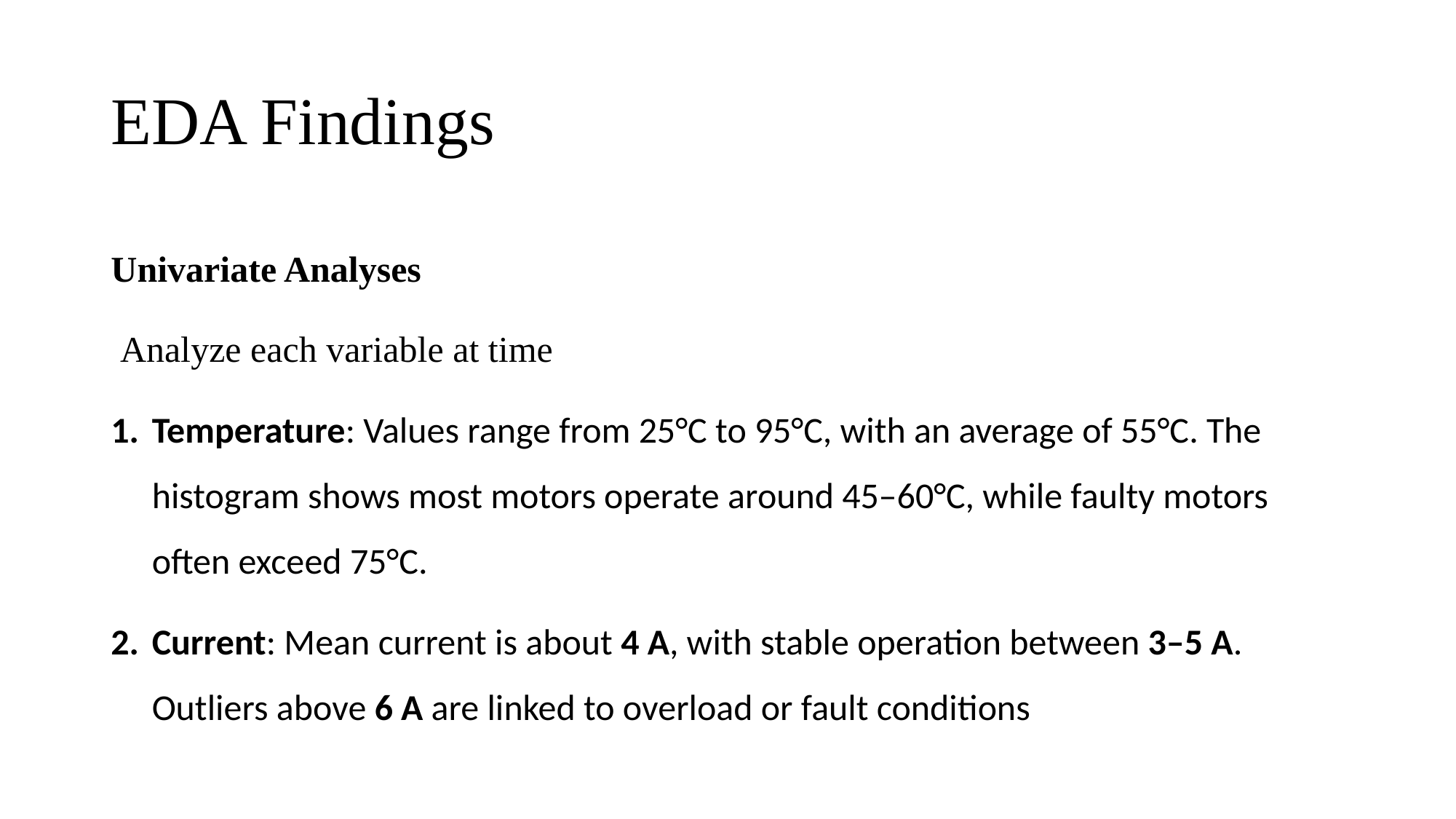

# EDA Findings
Univariate Analyses
 Analyze each variable at time
Temperature: Values range from 25°C to 95°C, with an average of 55°C. The histogram shows most motors operate around 45–60°C, while faulty motors often exceed 75°C.
Current: Mean current is about 4 A, with stable operation between 3–5 A. Outliers above 6 A are linked to overload or fault conditions